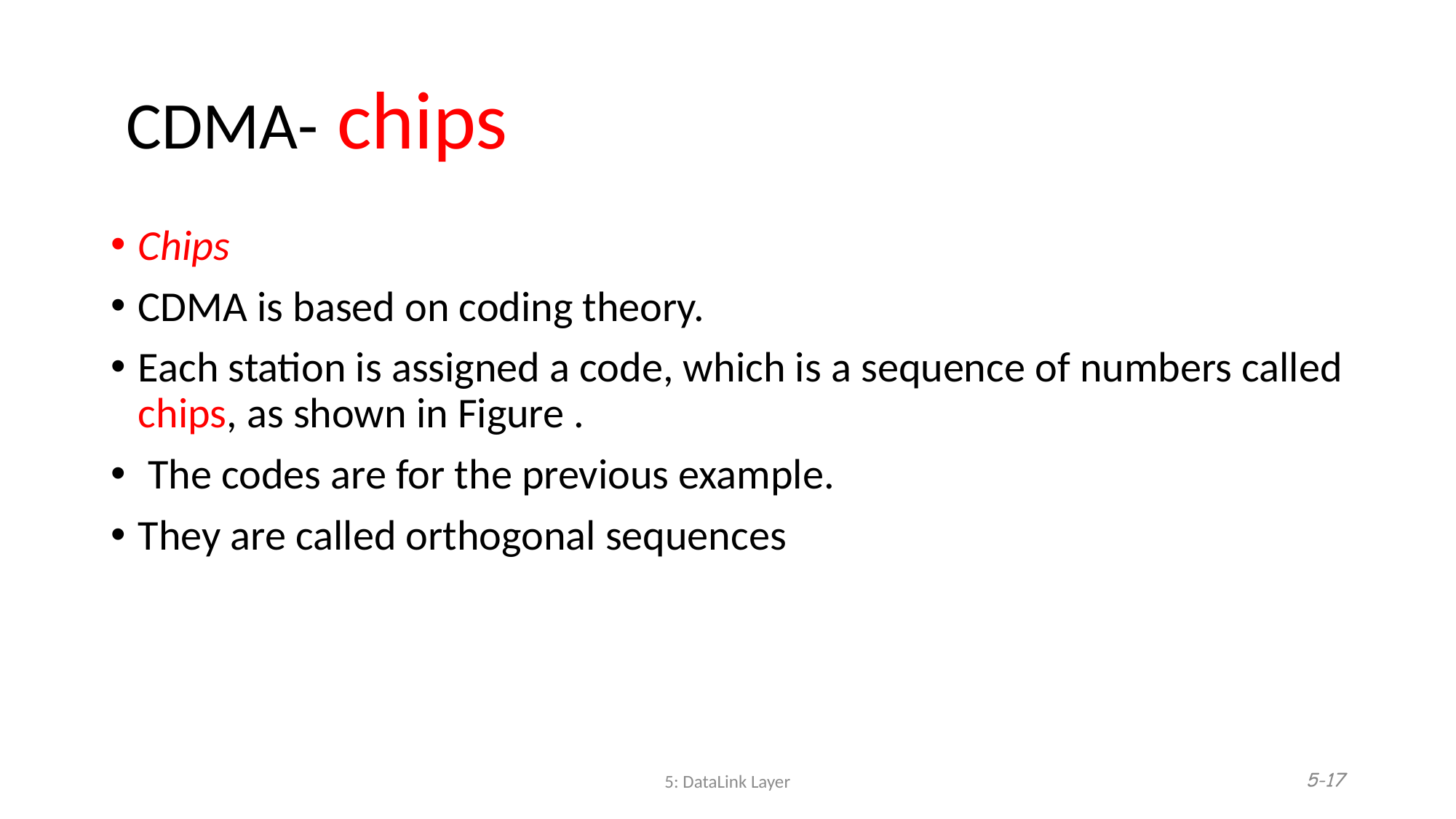

# CDMA- chips
Chips
CDMA is based on coding theory.
Each station is assigned a code, which is a sequence of numbers called chips, as shown in Figure .
 The codes are for the previous example.
They are called orthogonal sequences
5: DataLink Layer
5-17